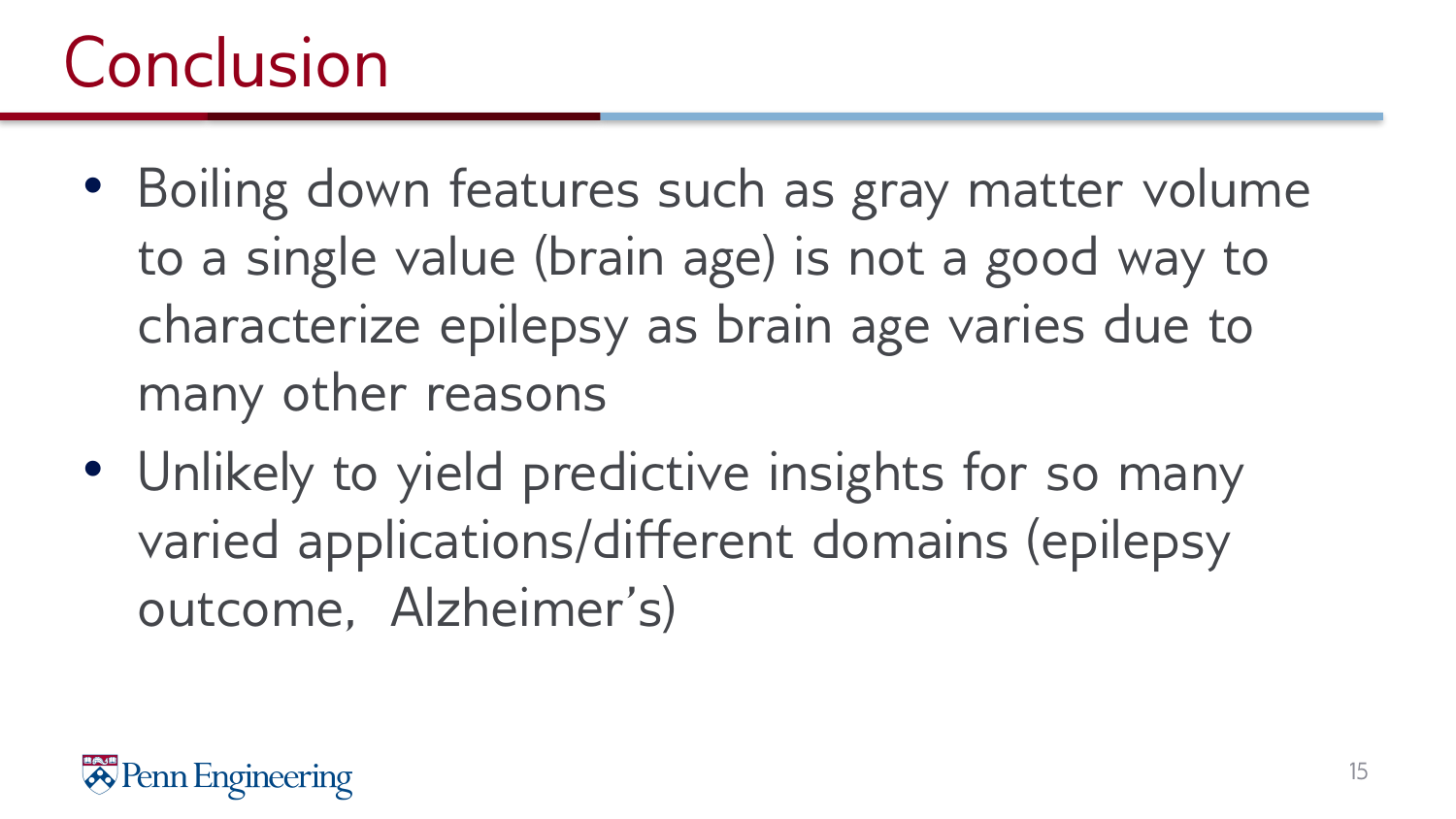

# Conclusion
Boiling down features such as gray matter volume to a single value (brain age) is not a good way to characterize epilepsy as brain age varies due to many other reasons
Unlikely to yield predictive insights for so many varied applications/different domains (epilepsy outcome,  Alzheimer’s)
15